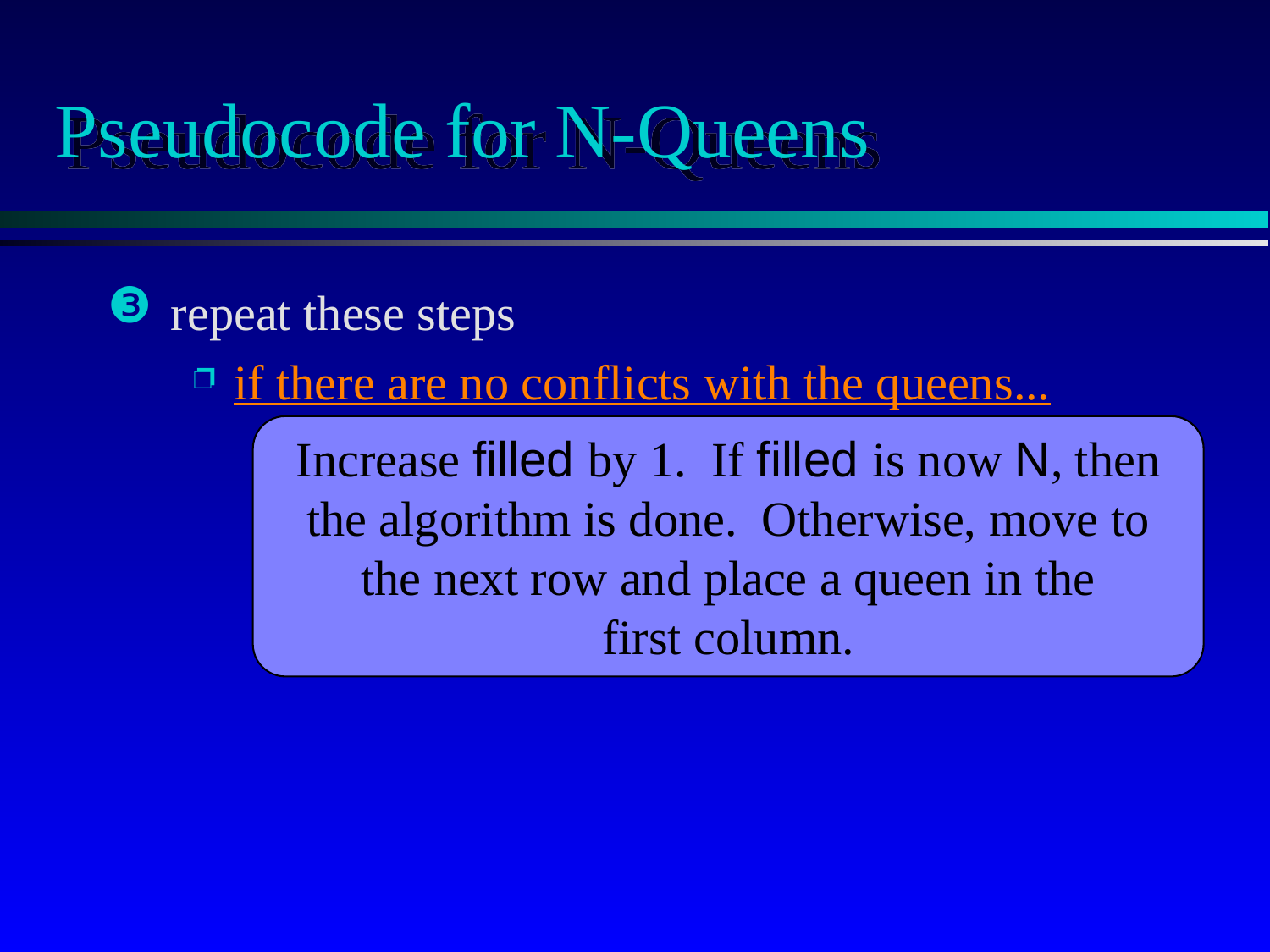

# Pseudocode for N-Queens
repeat these steps
if there are no conflicts with the queens...
Increase filled by 1.  If filled is now N, then
the algorithm is done.  Otherwise, move to
the next row and place a queen in the
first column.